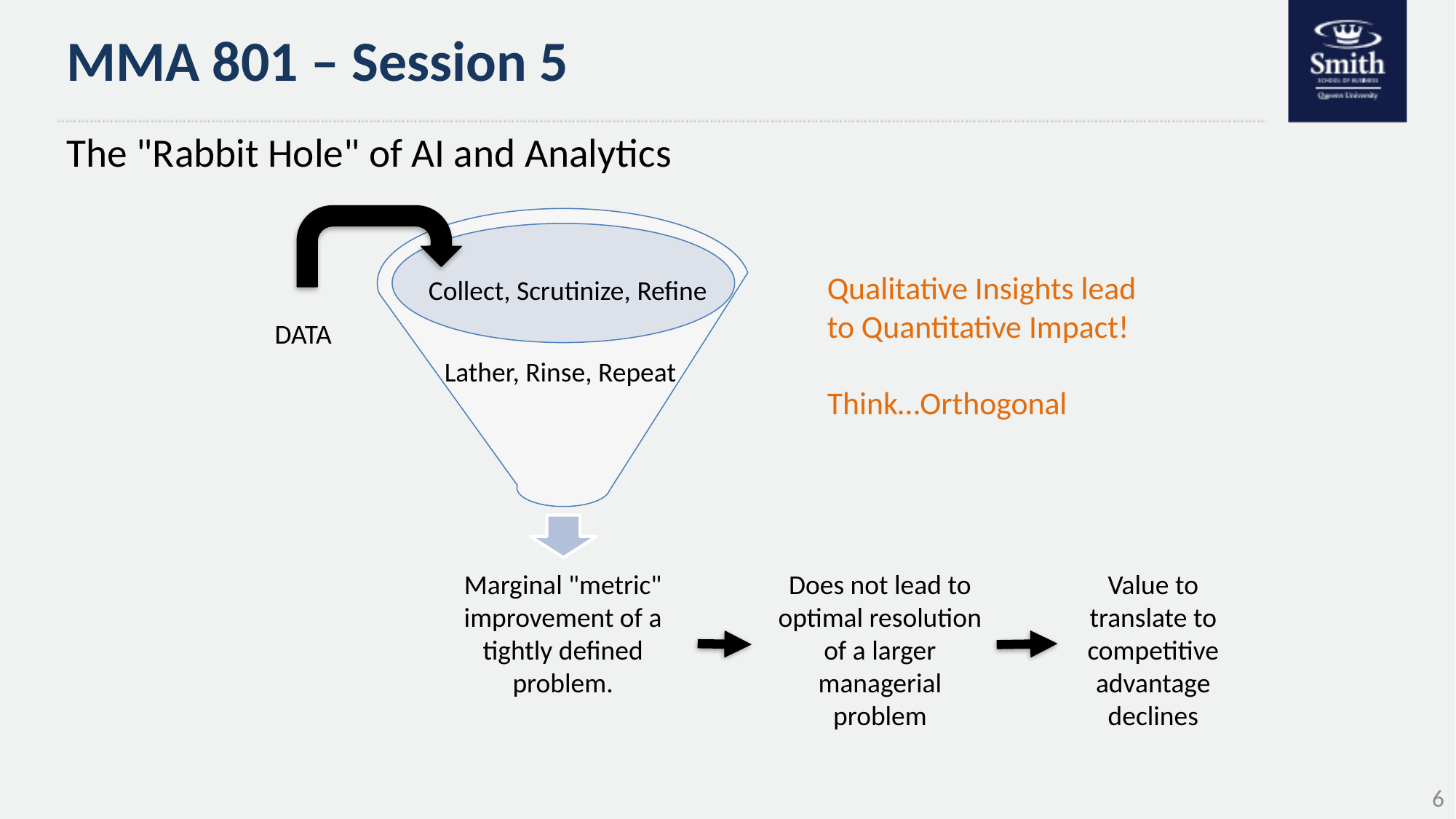

# MMA 801 – Session 5
The "Rabbit Hole" of AI and Analytics

Qualitative Insights lead to Quantitative Impact!

Think…Orthogonal
Collect, Scrutinize, Refine
DATA
Lather, Rinse, Repeat
Marginal "metric" improvement of a tightly defined problem.

Does not lead to optimal resolution of a larger managerial problem
Value to translate to competitive advantage declines
6